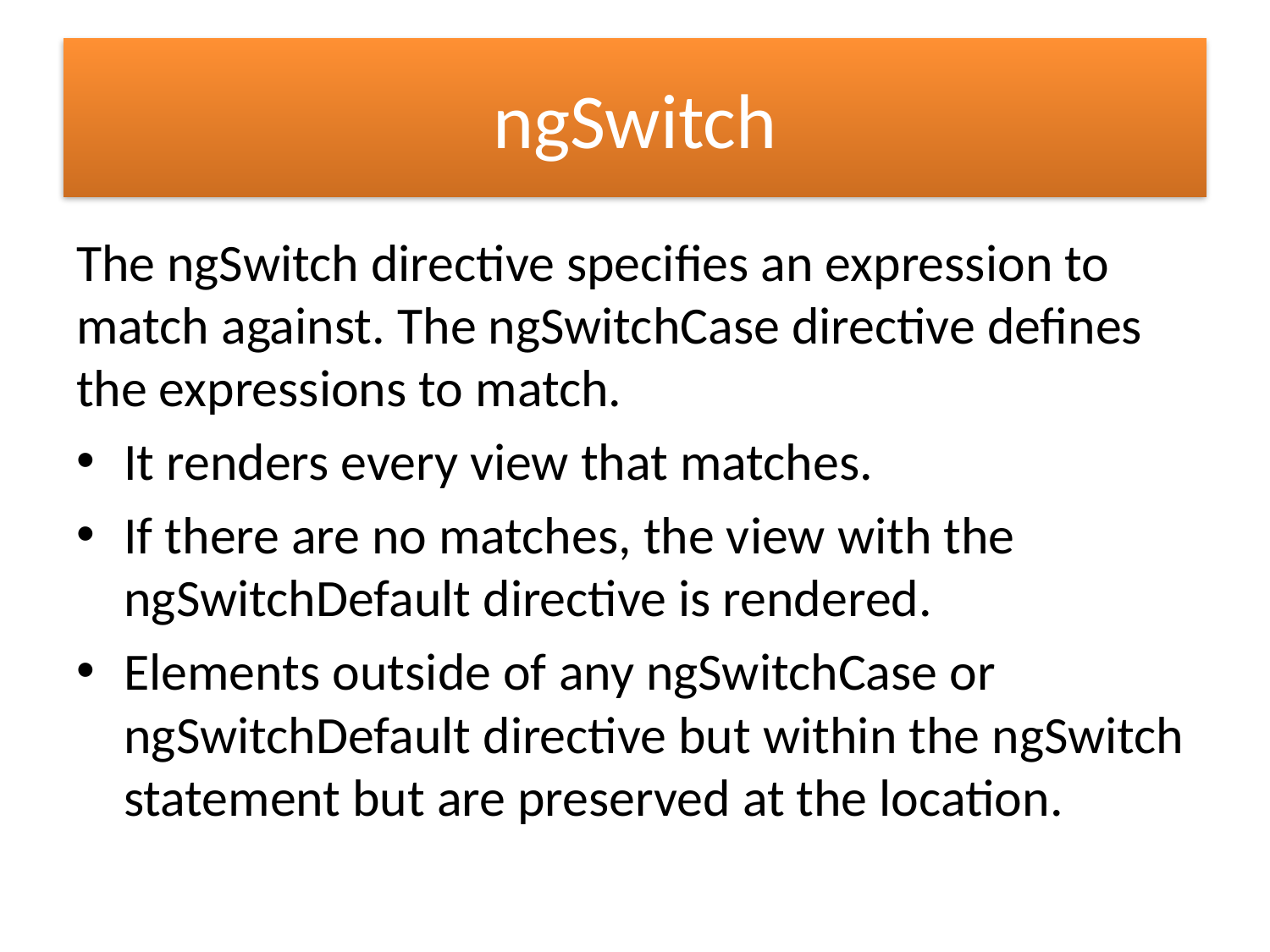

# ngSwitch
The ngSwitch directive specifies an expression to match against. The ngSwitchCase directive defines the expressions to match.
It renders every view that matches.
If there are no matches, the view with the ngSwitchDefault directive is rendered.
Elements outside of any ngSwitchCase or ngSwitchDefault directive but within the ngSwitch statement but are preserved at the location.